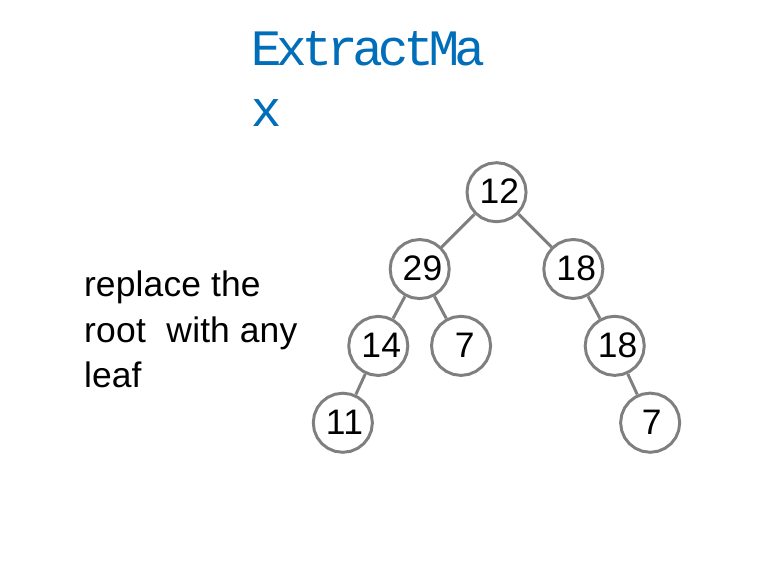

# ExtractMax

12

29
18
replace the root  with any leaf

14	7
18

11
7